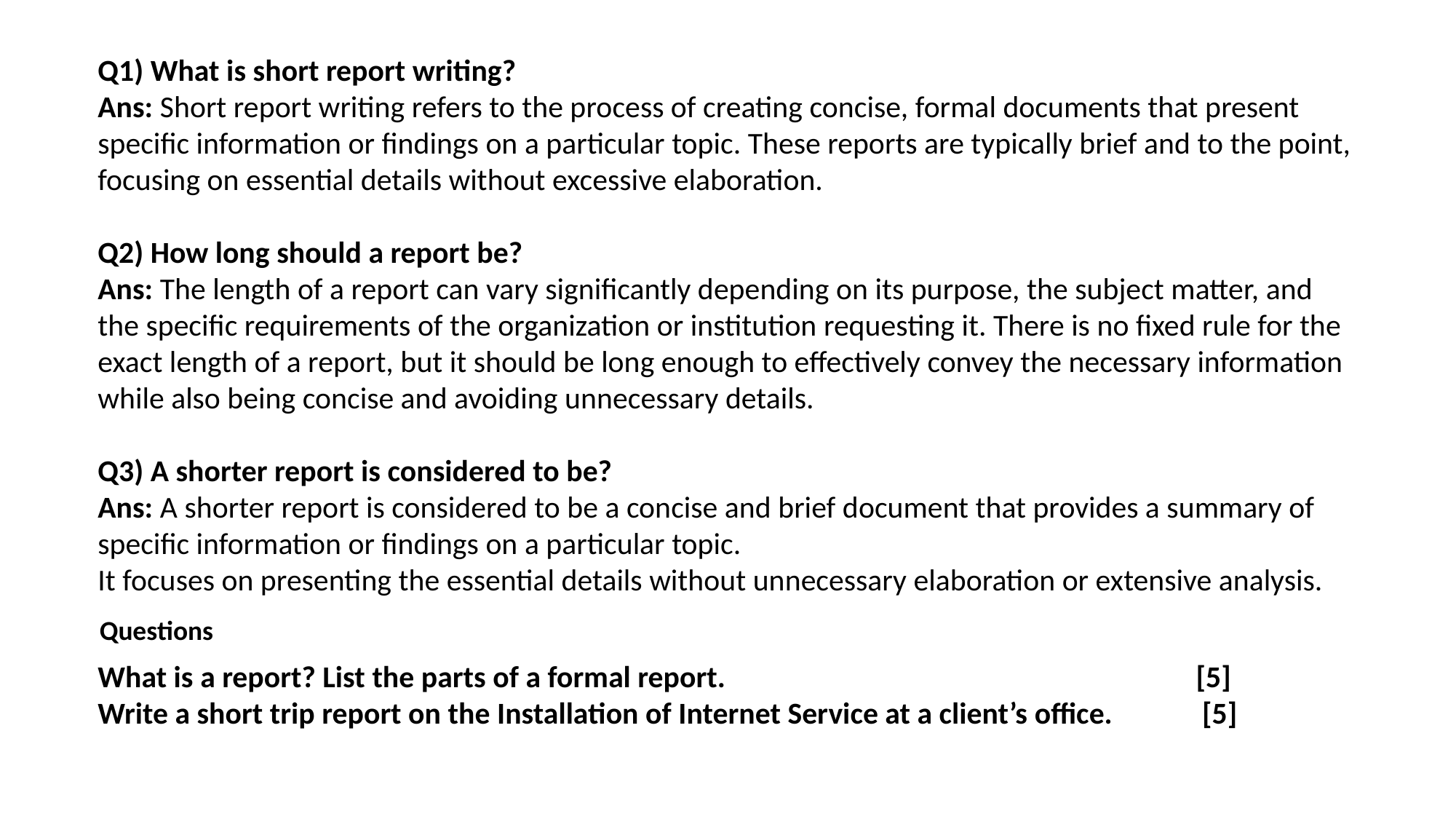

Q1) What is short report writing?
Ans: Short report writing refers to the process of creating concise, formal documents that present specific information or findings on a particular topic. These reports are typically brief and to the point, focusing on essential details without excessive elaboration.

Q2) How long should a report be?
Ans: The length of a report can vary significantly depending on its purpose, the subject matter, and the specific requirements of the organization or institution requesting it. There is no fixed rule for the exact length of a report, but it should be long enough to effectively convey the necessary information while also being concise and avoiding unnecessary details.

Q3) A shorter report is considered to be?
Ans: A shorter report is considered to be a concise and brief document that provides a summary of specific information or findings on a particular topic.
It focuses on presenting the essential details without unnecessary elaboration or extensive analysis.

Questions
What is a report? List the parts of a formal report.					 [5]
Write a short trip report on the Installation of Internet Service at a client’s office.             [5]